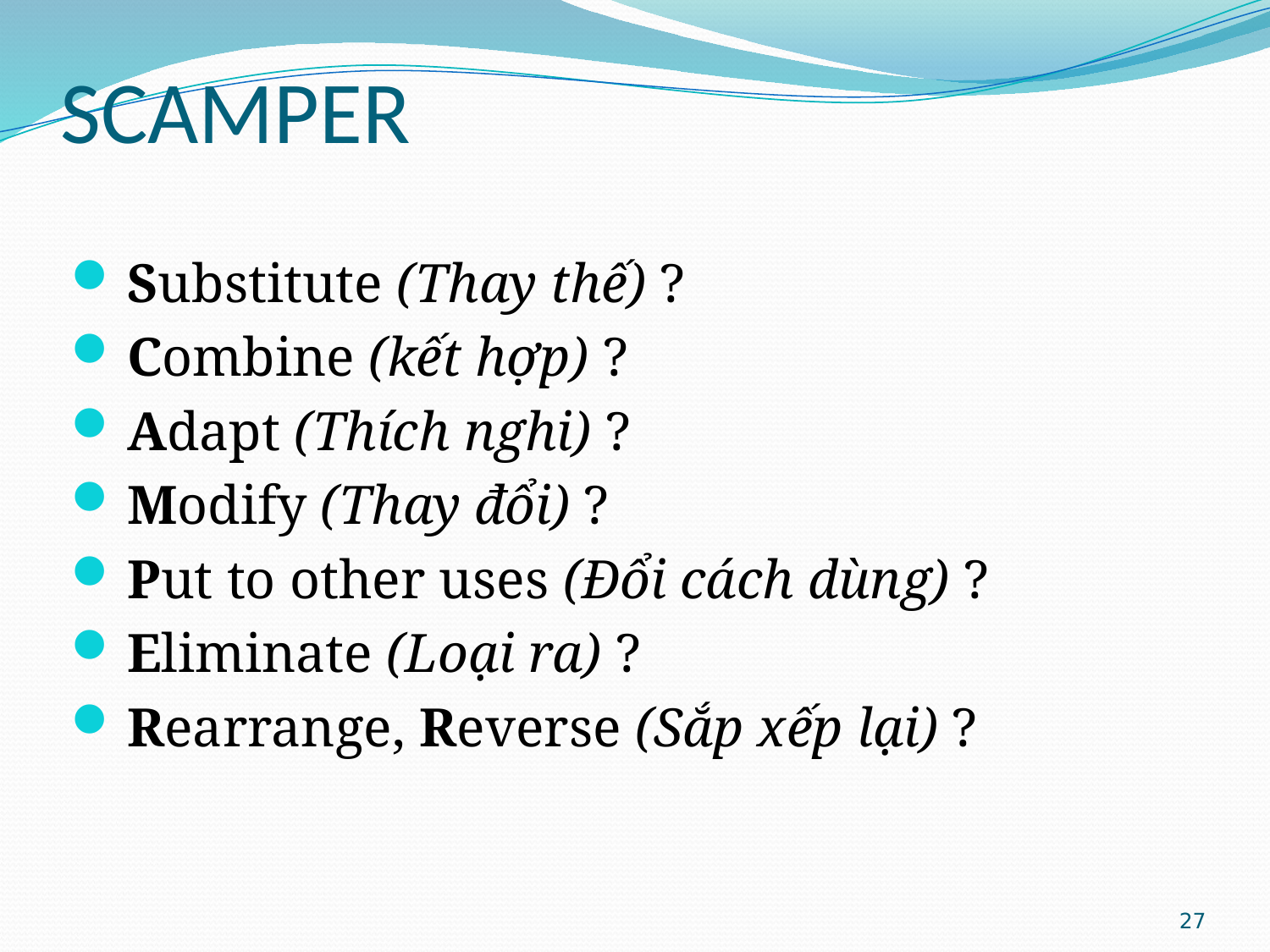

# SCAMPER
Substitute (Thay thế) ?
Combine (kết hợp) ?
Adapt (Thích nghi) ?
Modify (Thay đổi) ?
Put to other uses (Đổi cách dùng) ?
Eliminate (Loại ra) ?
Rearrange, Reverse (Sắp xếp lại) ?
27